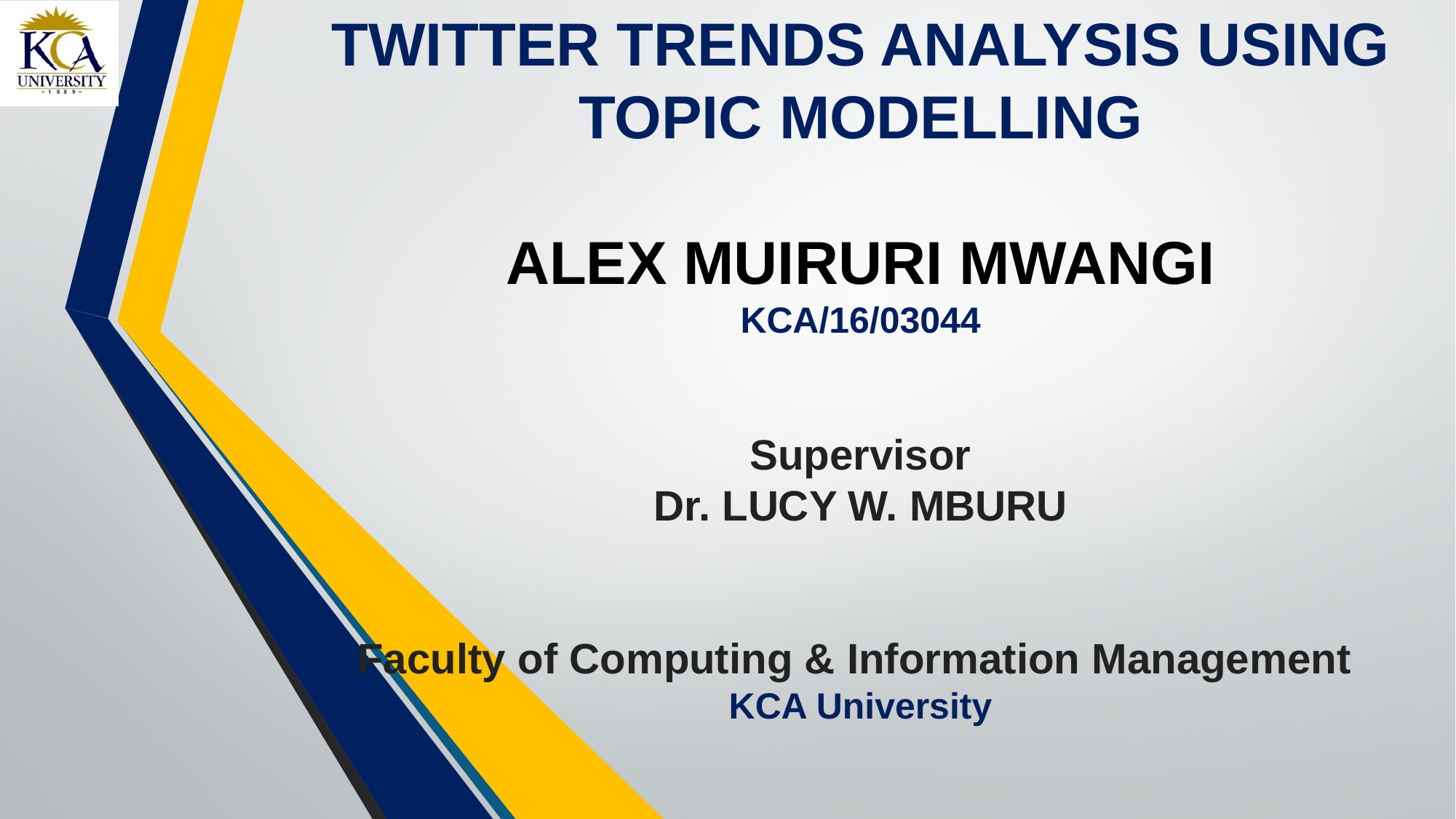

TWITTER TRENDS ANALYSIS USING TOPIC MODELLING

ALEX MUIRURI MWANGI
KCA/16/03044

Supervisor
Dr. LUCY W. MBURU

Faculty of Computing & Information Management
KCA University

#